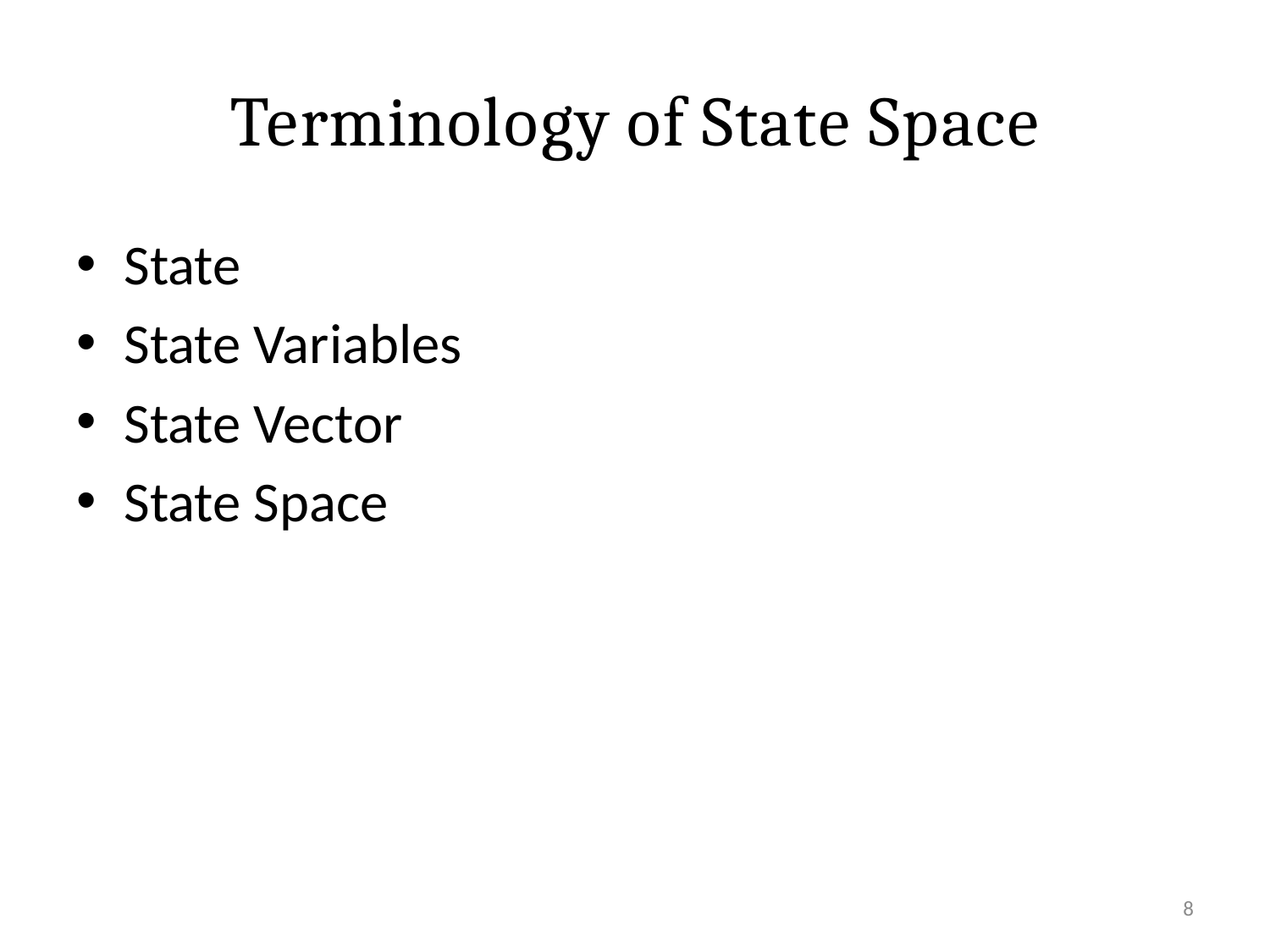

# Terminology of State Space
State
State Variables
State Vector
State Space
8